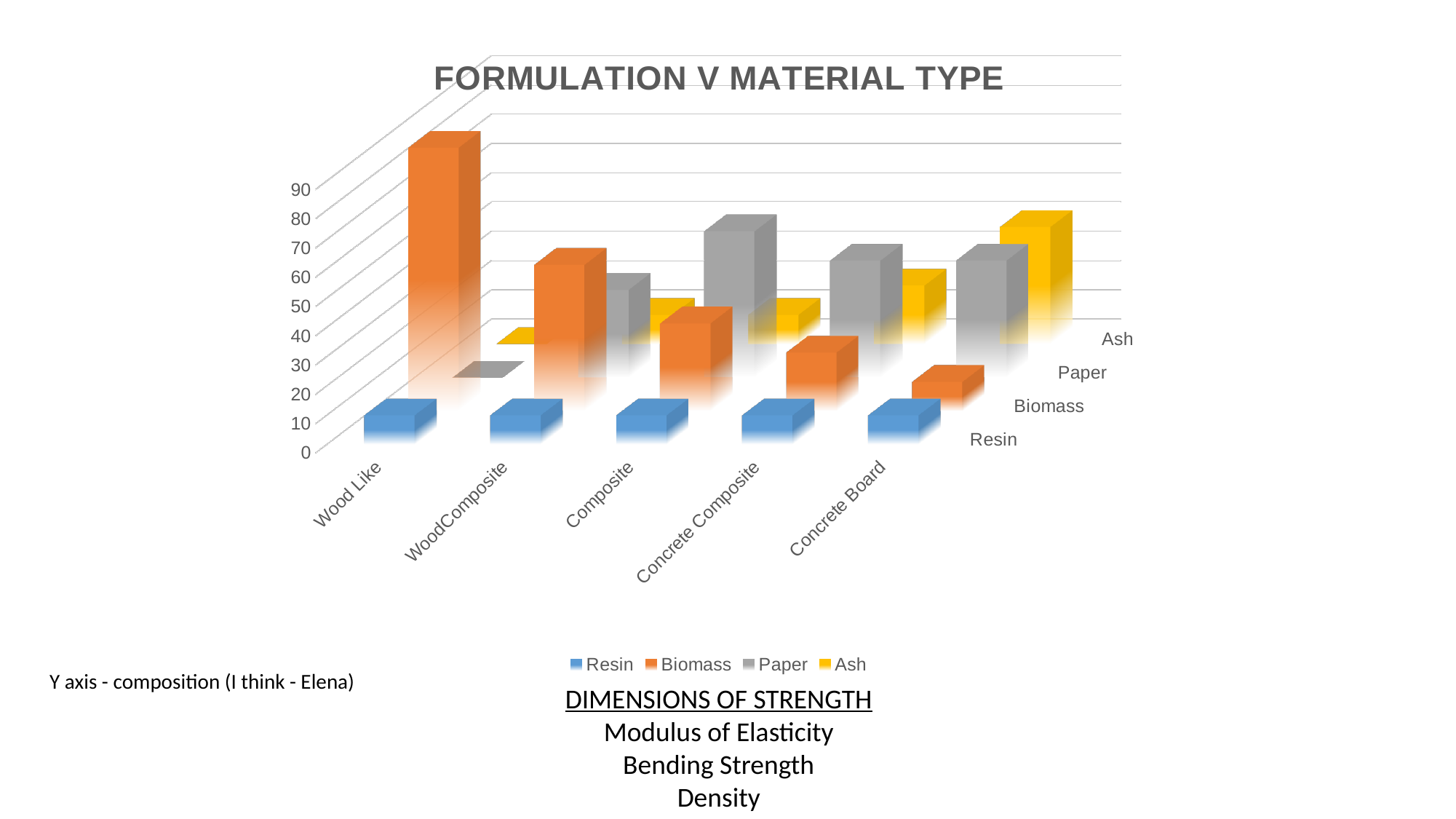

[unsupported chart]

Y axis - composition (I think - Elena)
DIMENSIONS OF STRENGTH
Modulus of Elasticity
Bending Strength
Density